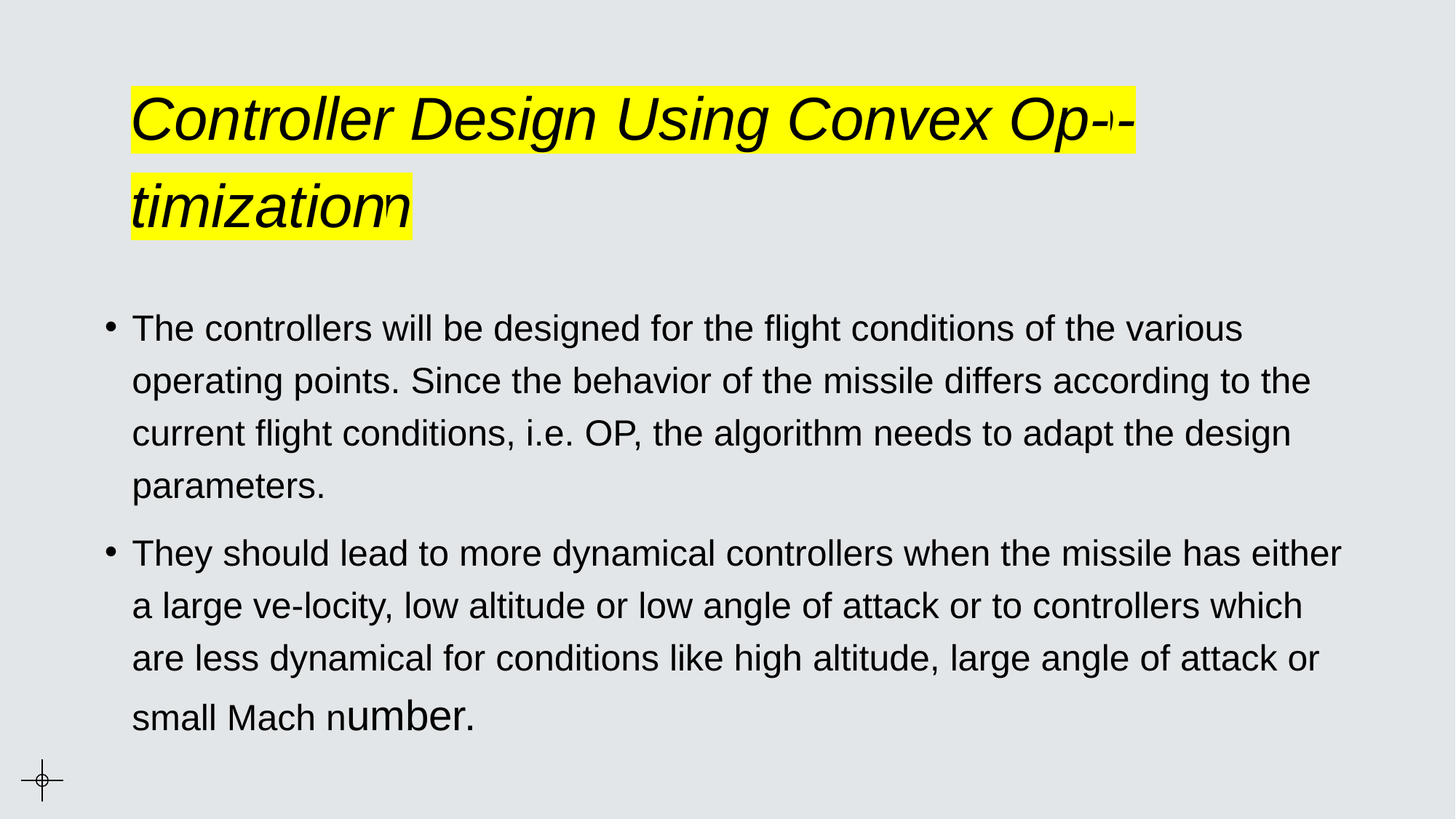

Controller Design Using Convex Op-
timization
# Controller Design Using Convex Op- timization
The controllers will be designed for the flight conditions of the various operating points. Since the behavior of the missile differs according to the current flight conditions, i.e. OP, the algorithm needs to adapt the design parameters.
They should lead to more dynamical controllers when the missile has either a large ve-locity, low altitude or low angle of attack or to controllers which are less dynamical for conditions like high altitude, large angle of attack or small Mach number.